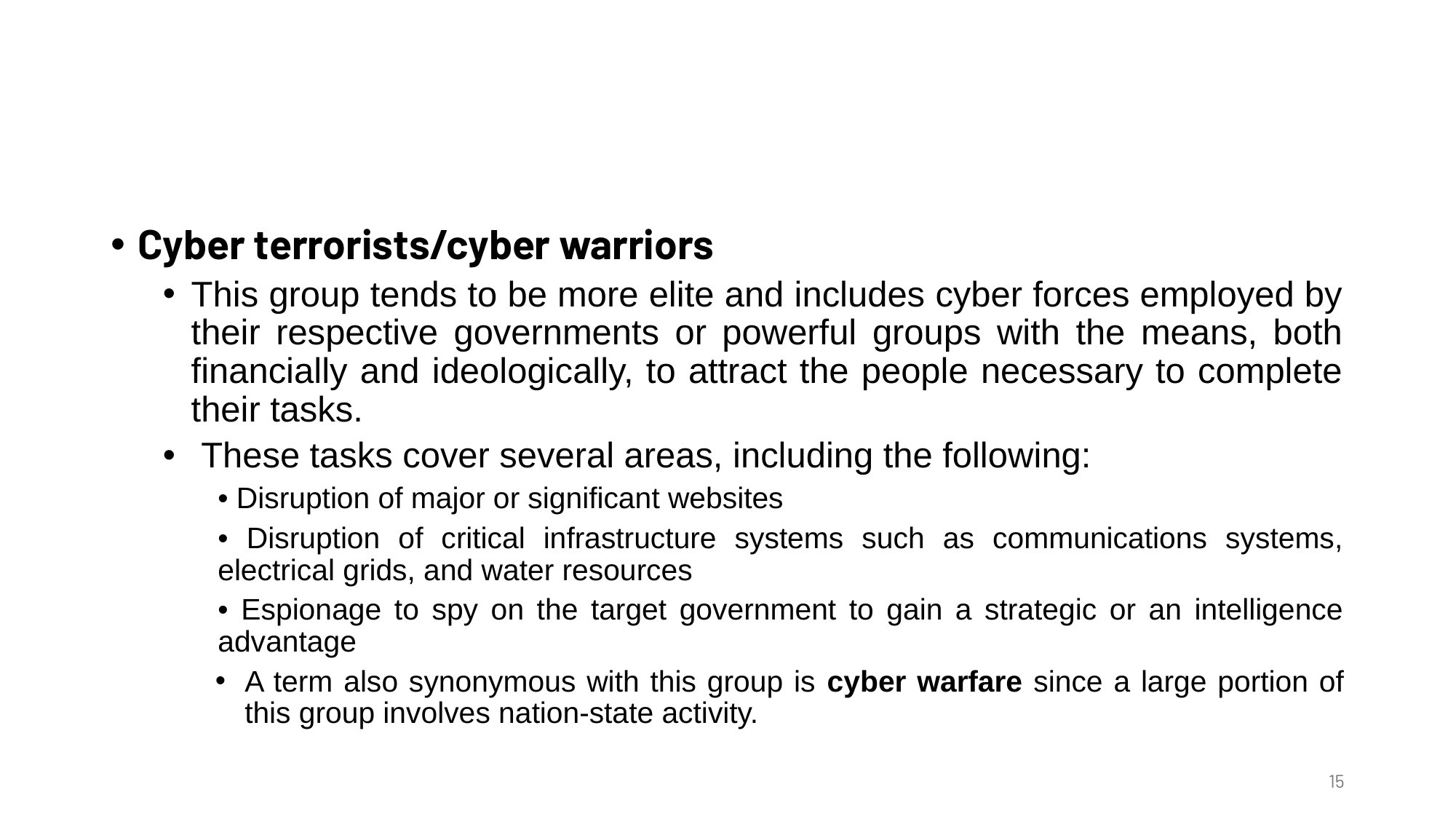

Cyber terrorists/cyber warriors
This group tends to be more elite and includes cyber forces employed by their respective governments or powerful groups with the means, both financially and ideologically, to attract the people necessary to complete their tasks.
 These tasks cover several areas, including the following:
• Disruption of major or significant websites
• Disruption of critical infrastructure systems such as communications systems, electrical grids, and water resources
• Espionage to spy on the target government to gain a strategic or an intelligence advantage
A term also synonymous with this group is cyber warfare since a large portion of this group involves nation-state activity.

15